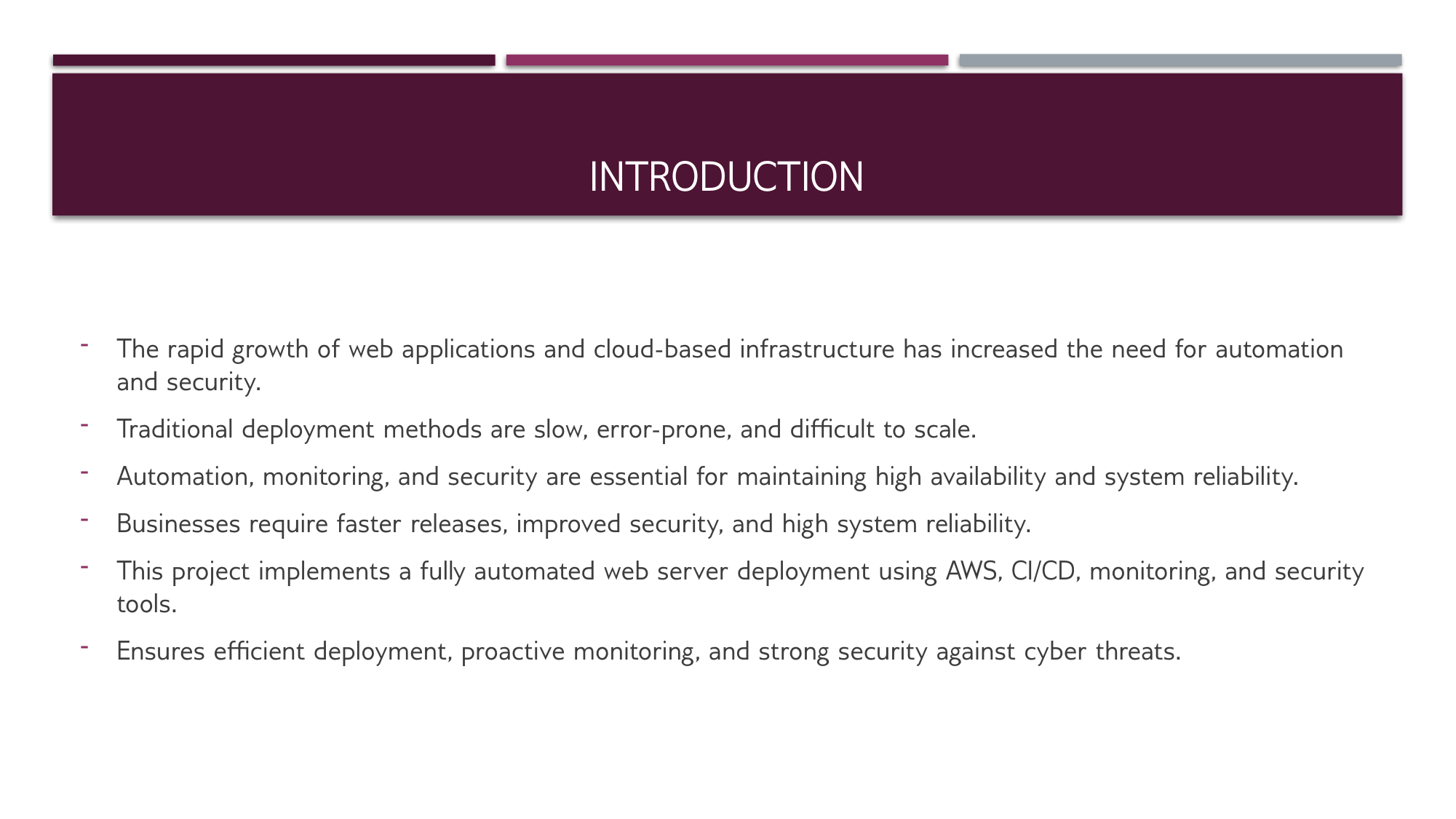

# Introduction
The rapid growth of web applications and cloud-based infrastructure has increased the need for automation and security.
Traditional deployment methods are slow, error-prone, and difficult to scale.
Automation, monitoring, and security are essential for maintaining high availability and system reliability.
Businesses require faster releases, improved security, and high system reliability.
This project implements a fully automated web server deployment using AWS, CI/CD, monitoring, and security tools.
Ensures efficient deployment, proactive monitoring, and strong security against cyber threats.